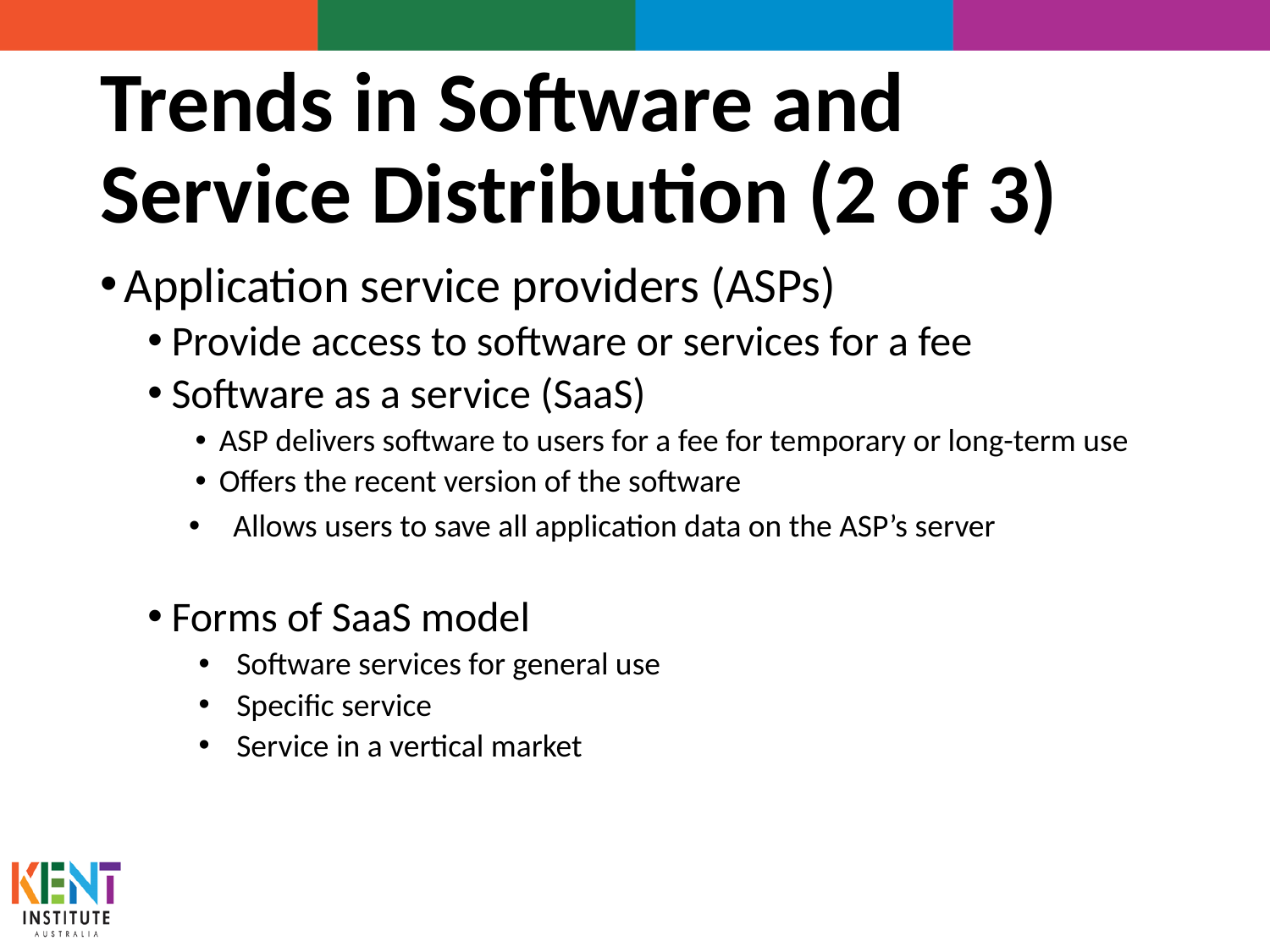

# Trends in Software and Service Distribution (2 of 3)
Application service providers (ASPs)
Provide access to software or services for a fee
Software as a service (SaaS)
ASP delivers software to users for a fee for temporary or long-term use
Offers the recent version of the software
Allows users to save all application data on the ASP’s server

Forms of SaaS model
Software services for general use
Specific service
Service in a vertical market